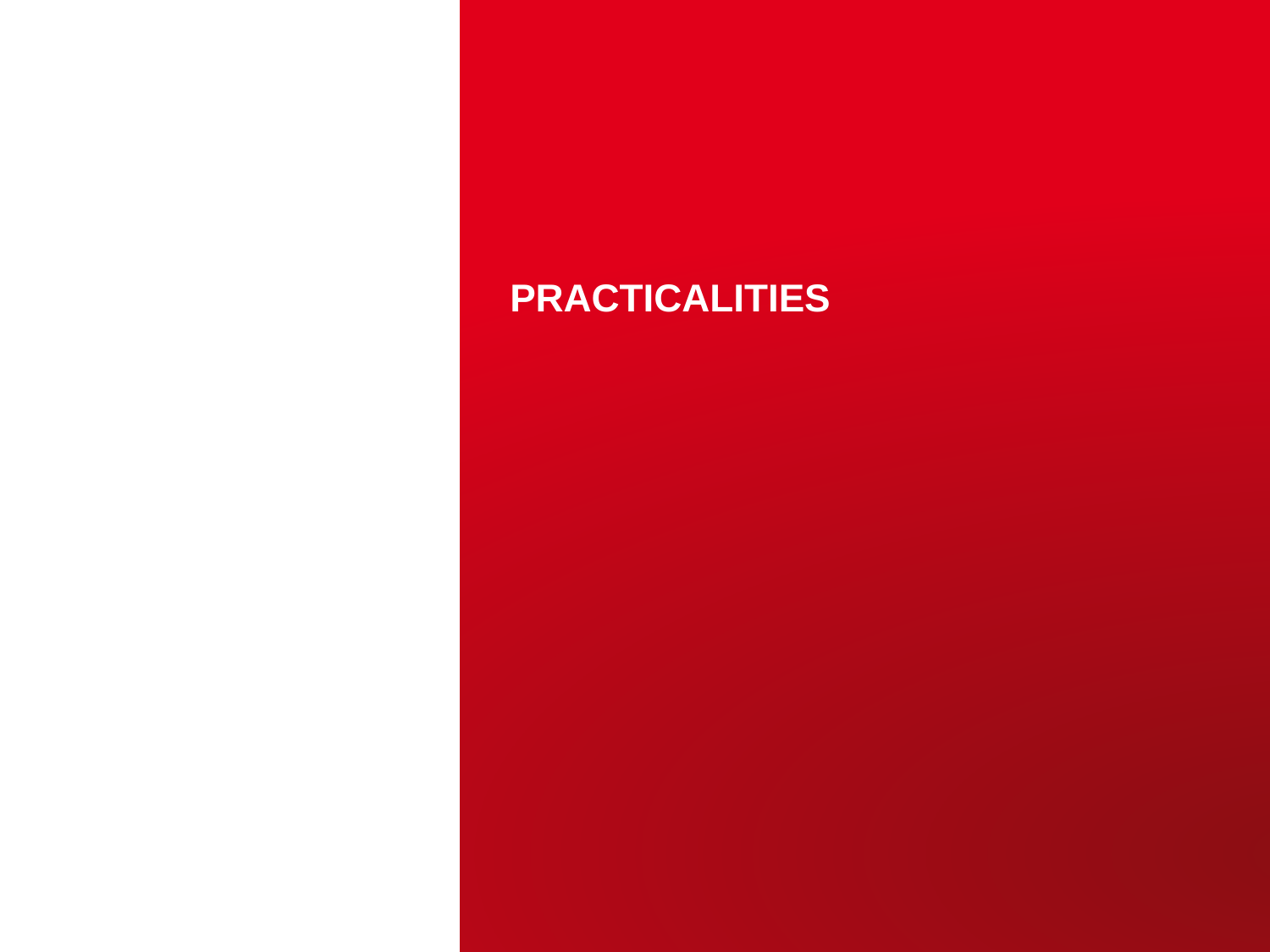

# Practicalities
CEA | 10 AVRIL 2012
|  PAGE 23
14 avril 2021